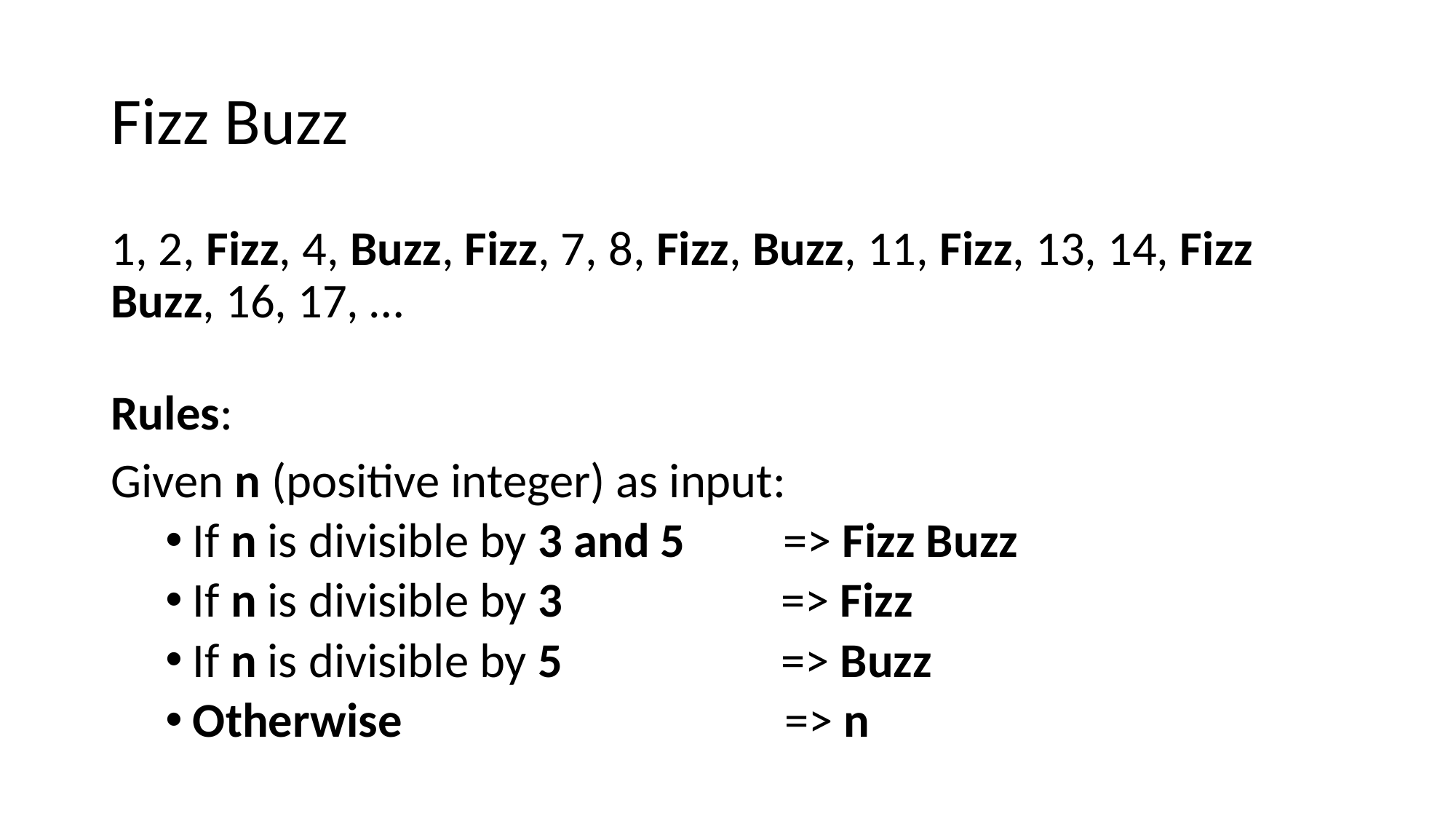

# Fizz Buzz
1, 2, Fizz, 4, Buzz, Fizz, 7, 8, Fizz, Buzz, 11, Fizz, 13, 14, Fizz Buzz, 16, 17, …

Rules:
Given n (positive integer) as input:
If n is divisible by 3 and 5         => Fizz Buzz
If n is divisible by 3                    => Fizz
If n is divisible by 5                    => Buzz
Otherwise                                   => n